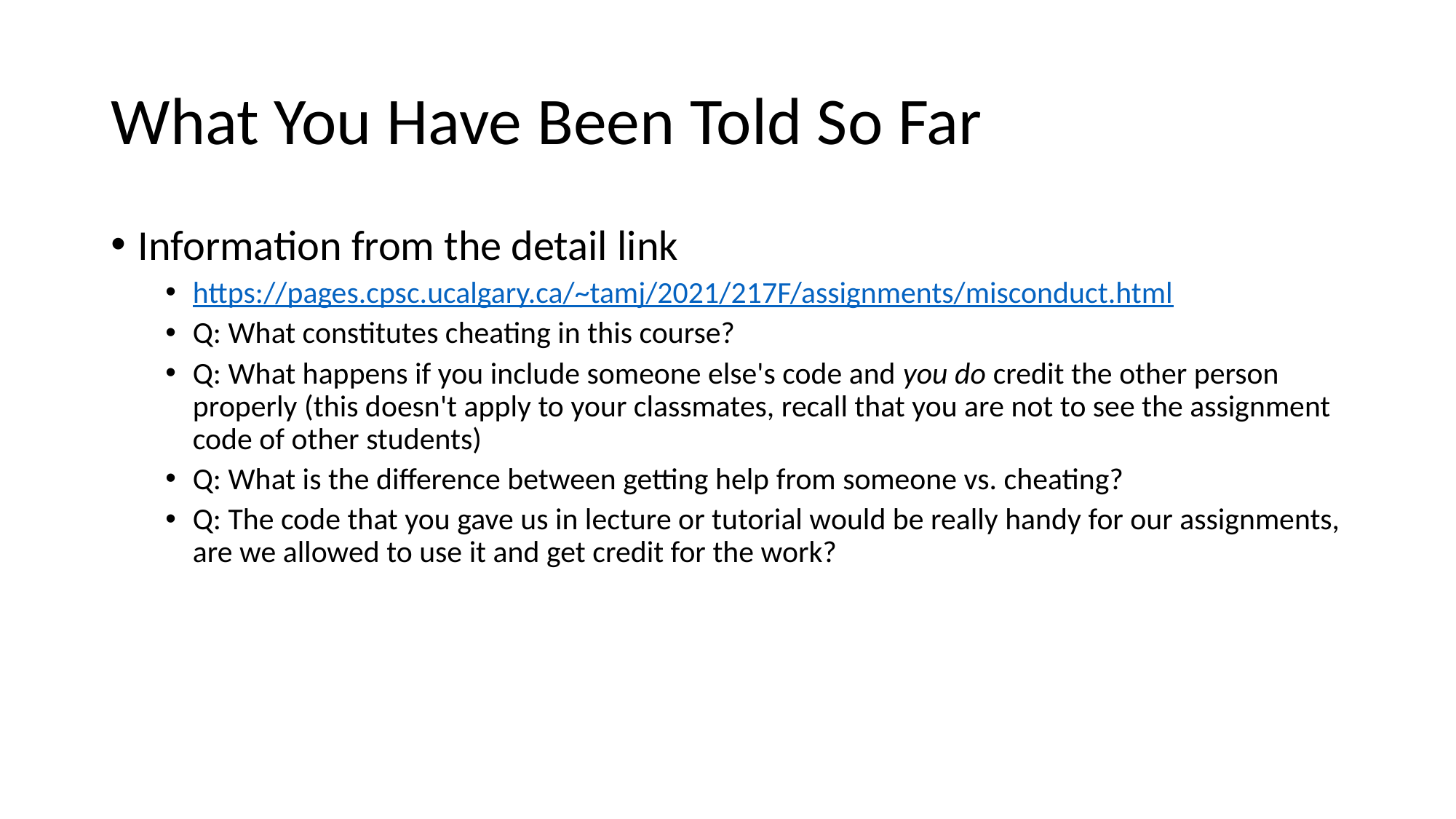

# What You Have Been Told So Far
Information from the detail link
https://pages.cpsc.ucalgary.ca/~tamj/2021/217F/assignments/misconduct.html
Q: What constitutes cheating in this course?
Q: What happens if you include someone else's code and you do credit the other person properly (this doesn't apply to your classmates, recall that you are not to see the assignment code of other students)
Q: What is the difference between getting help from someone vs. cheating?
Q: The code that you gave us in lecture or tutorial would be really handy for our assignments, are we allowed to use it and get credit for the work?